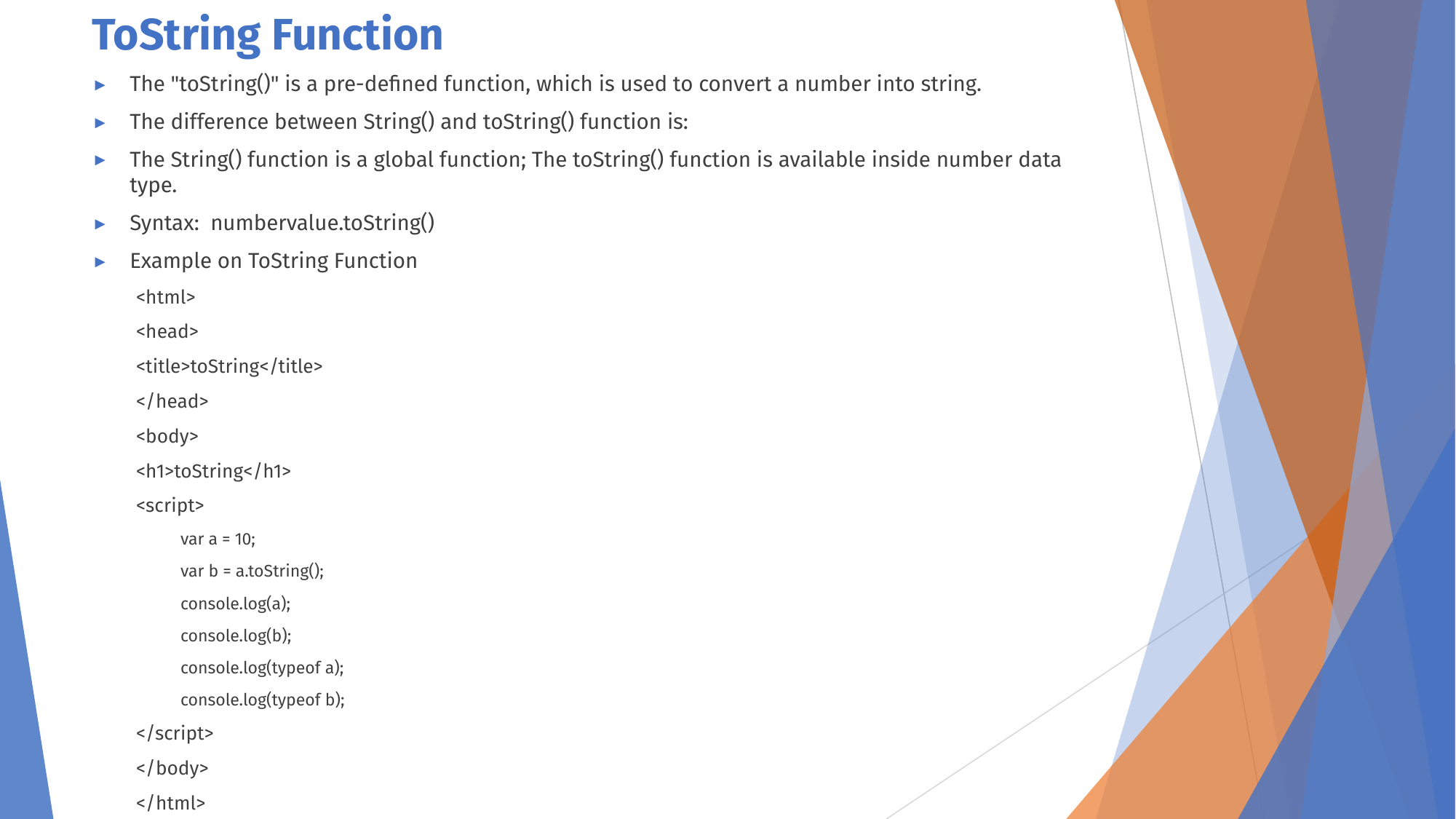

# ToString Function
The "toString()" is a pre-defined function, which is used to convert a number into string.
The difference between String() and toString() function is:
The String() function is a global function; The toString() function is available inside number data type.
Syntax:  numbervalue.toString()
Example on ToString Function
<html>
<head>
		<title>toString</title>
</head>
<body>
<h1>toString</h1>
<script>
	var a = 10;
	var b = a.toString();
	console.log(a);
	console.log(b);
	console.log(typeof a);
	console.log(typeof b);
</script>
</body>
</html>